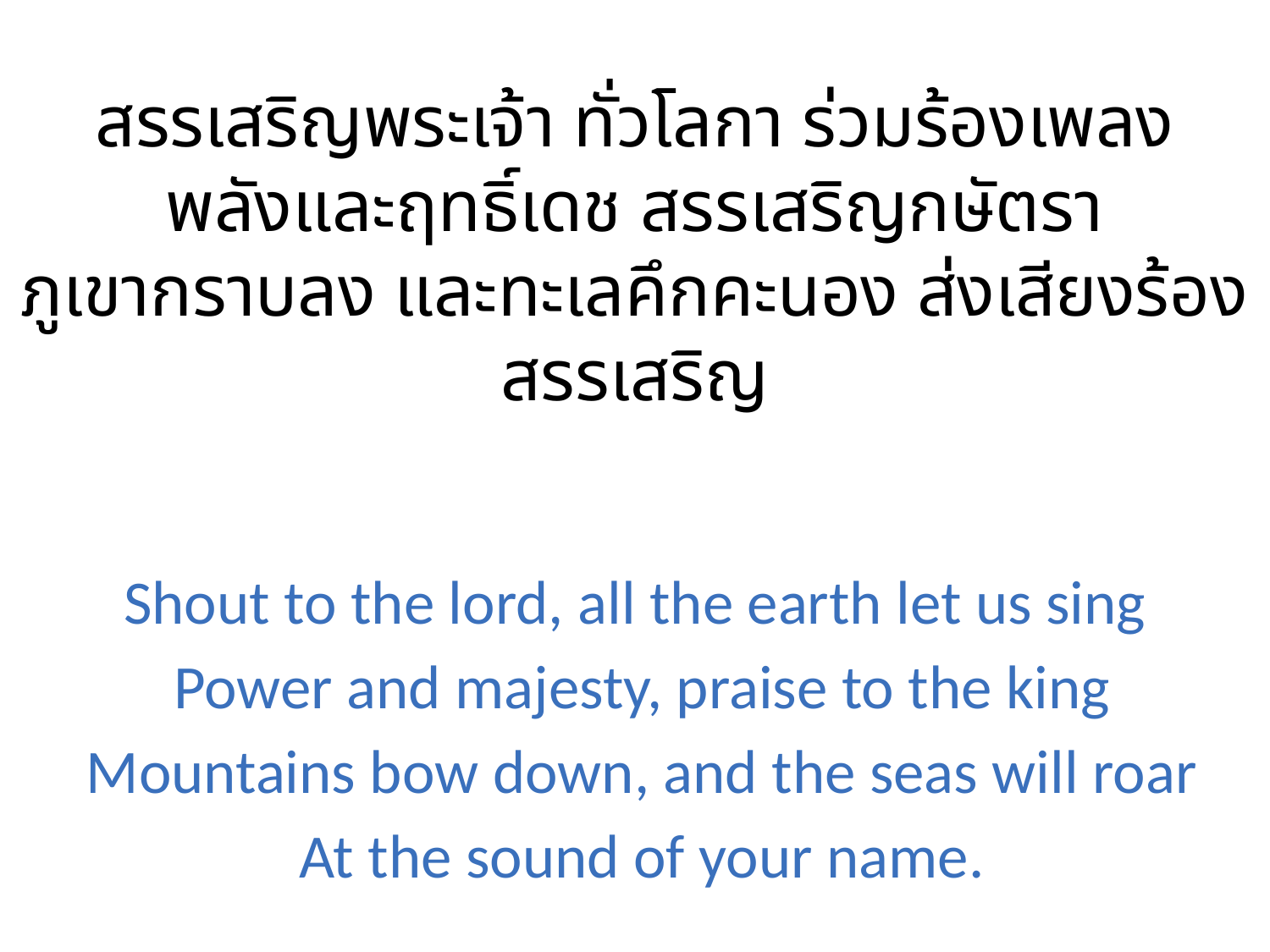

สรรเสริญพระเจ้า ทั่วโลกา ร่วมร้องเพลง
พลังและฤทธิ์เดช สรรเสริญกษัตรา
ภูเขากราบลง และทะเลคึกคะนอง ส่งเสียงร้อง
สรรเสริญ

Shout to the lord, all the earth let us sing
 Power and majesty, praise to the king
 Mountains bow down, and the seas will roar
 At the sound of your name.